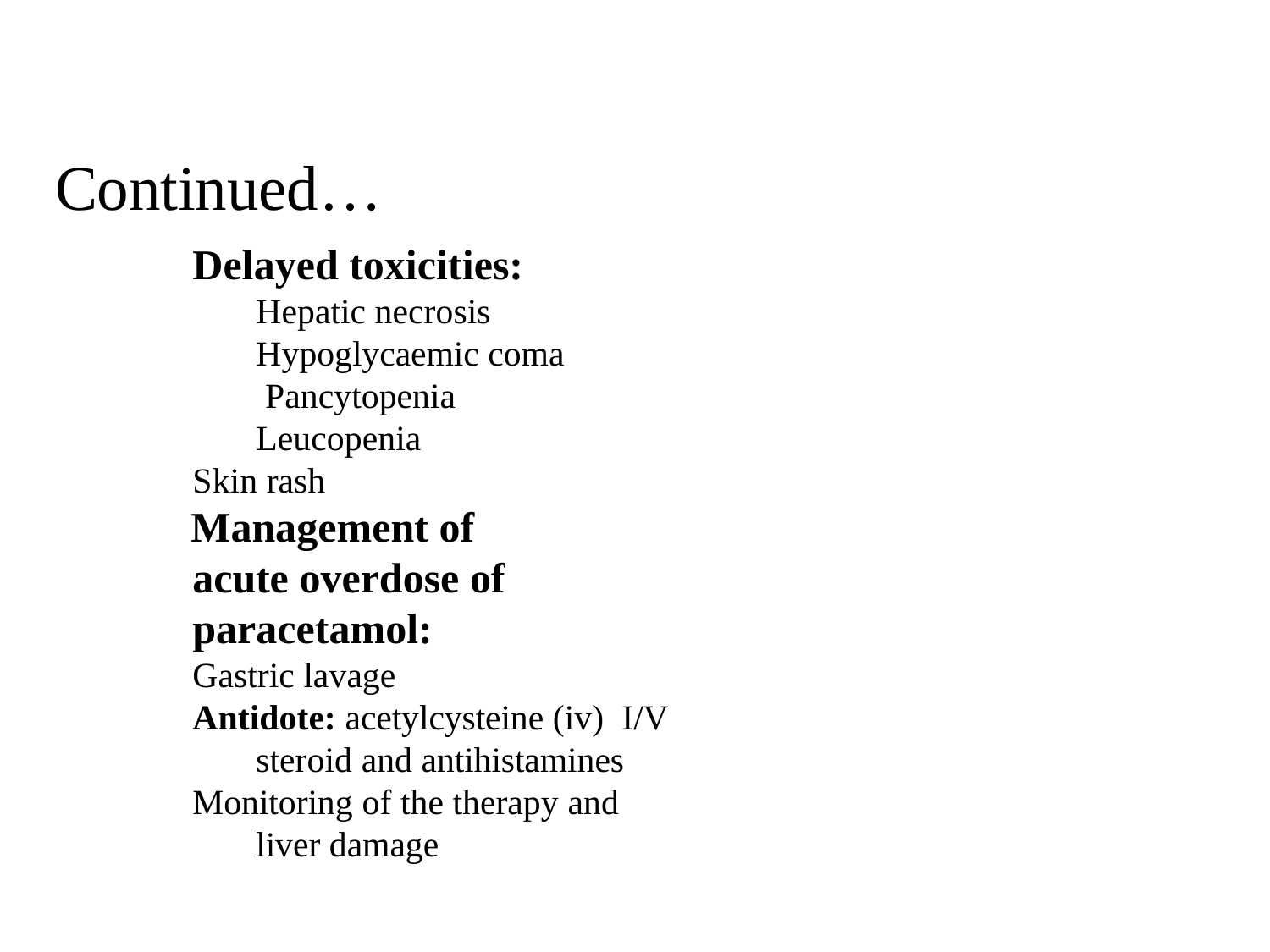

# Continued…
Delayed toxicities:  Hepatic necrosis  Hypoglycaemic coma  Pancytopenia  Leucopenia
Skin rash
Management of acute overdose of paracetamol:
Gastric lavage
Antidote: acetylcysteine (iv)  I/V steroid and antihistamines
Monitoring of the therapy and liver damage